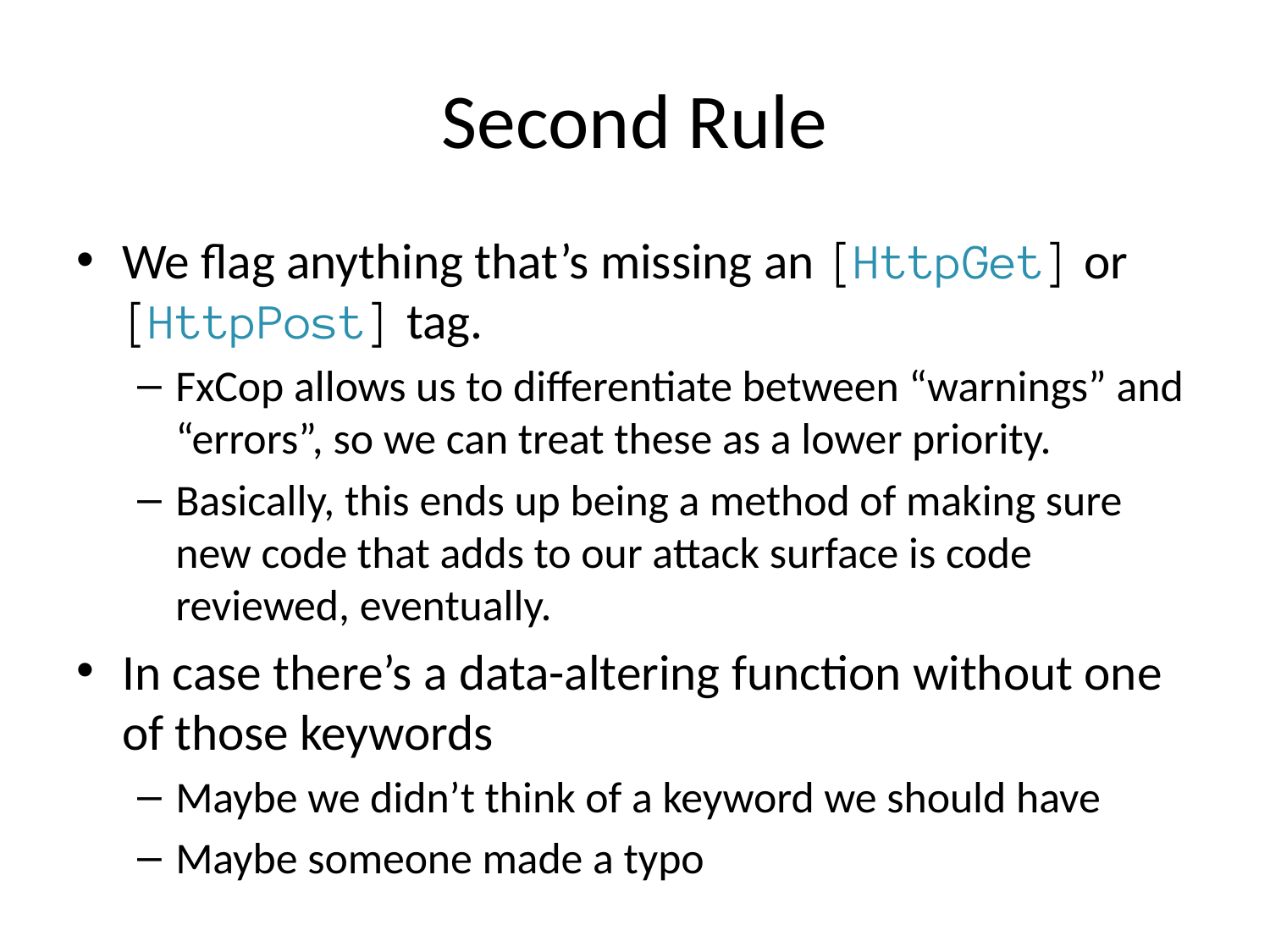

# Second Rule
We flag anything that’s missing an [HttpGet] or [HttpPost] tag.
FxCop allows us to differentiate between “warnings” and “errors”, so we can treat these as a lower priority.
Basically, this ends up being a method of making sure new code that adds to our attack surface is code reviewed, eventually.
In case there’s a data-altering function without one of those keywords
Maybe we didn’t think of a keyword we should have
Maybe someone made a typo